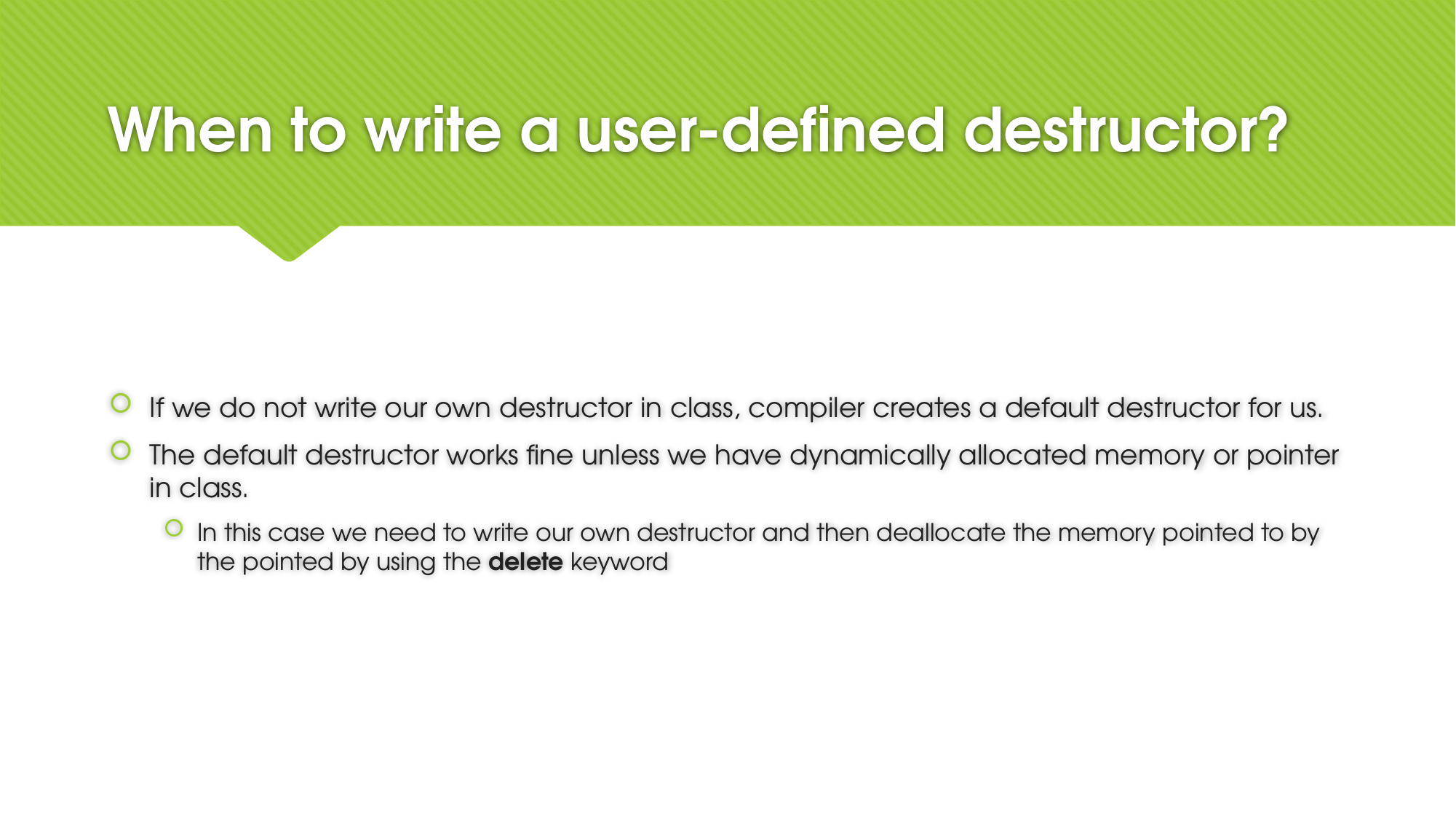

# When to write a user-defined destructor?
If we do not write our own destructor in class, compiler creates a default destructor for us.
The default destructor works fine unless we have dynamically allocated memory or pointer in class.
In this case we need to write our own destructor and then deallocate the memory pointed to by the pointed by using the delete keyword